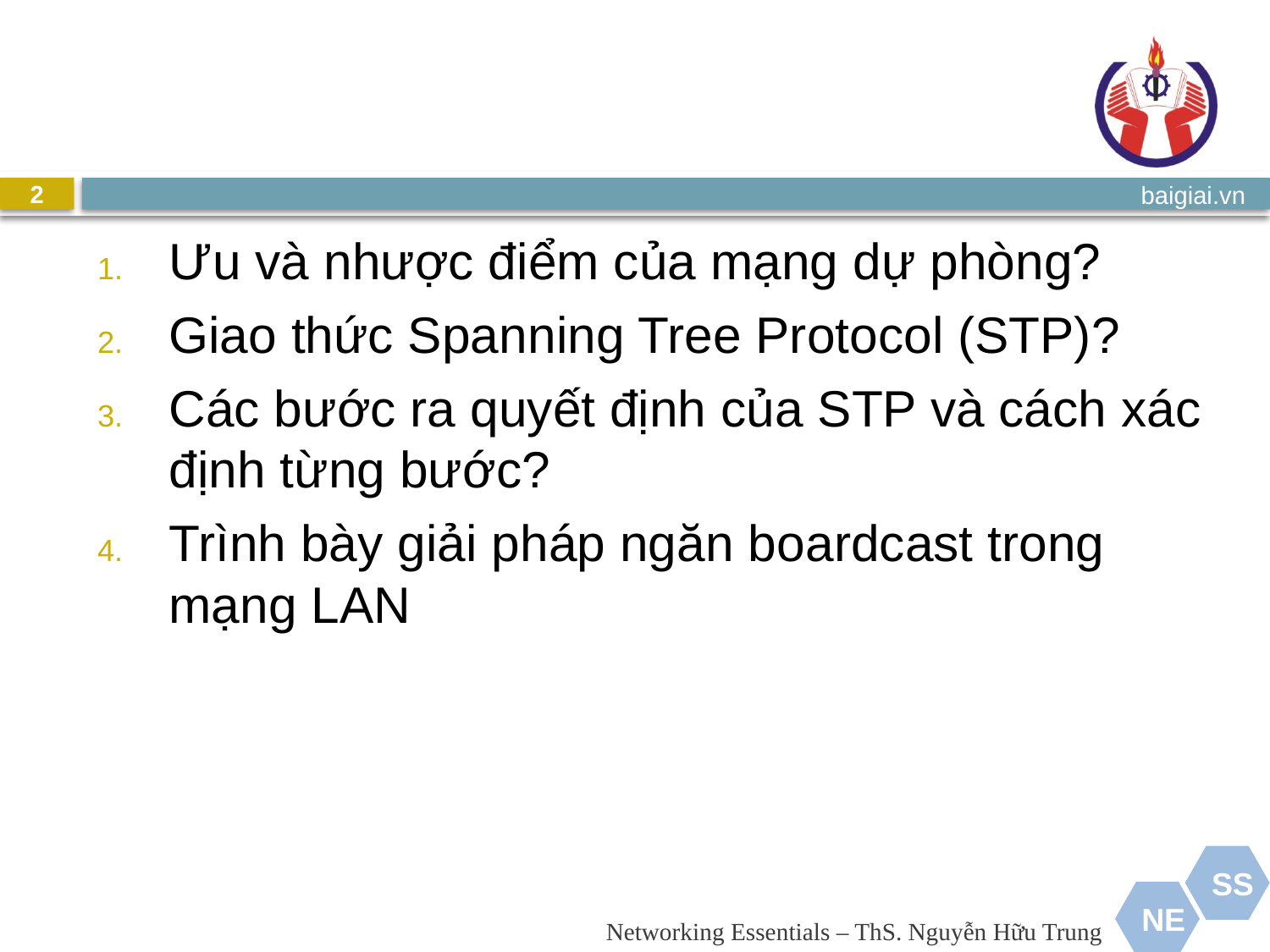

#
2
Ưu và nhược điểm của mạng dự phòng?
Giao thức Spanning Tree Protocol (STP)?
Các bước ra quyết định của STP và cách xác định từng bước?
Trình bày giải pháp ngăn boardcast trong mạng LAN

Networking Essentials – ThS. Nguyễn Hữu Trung